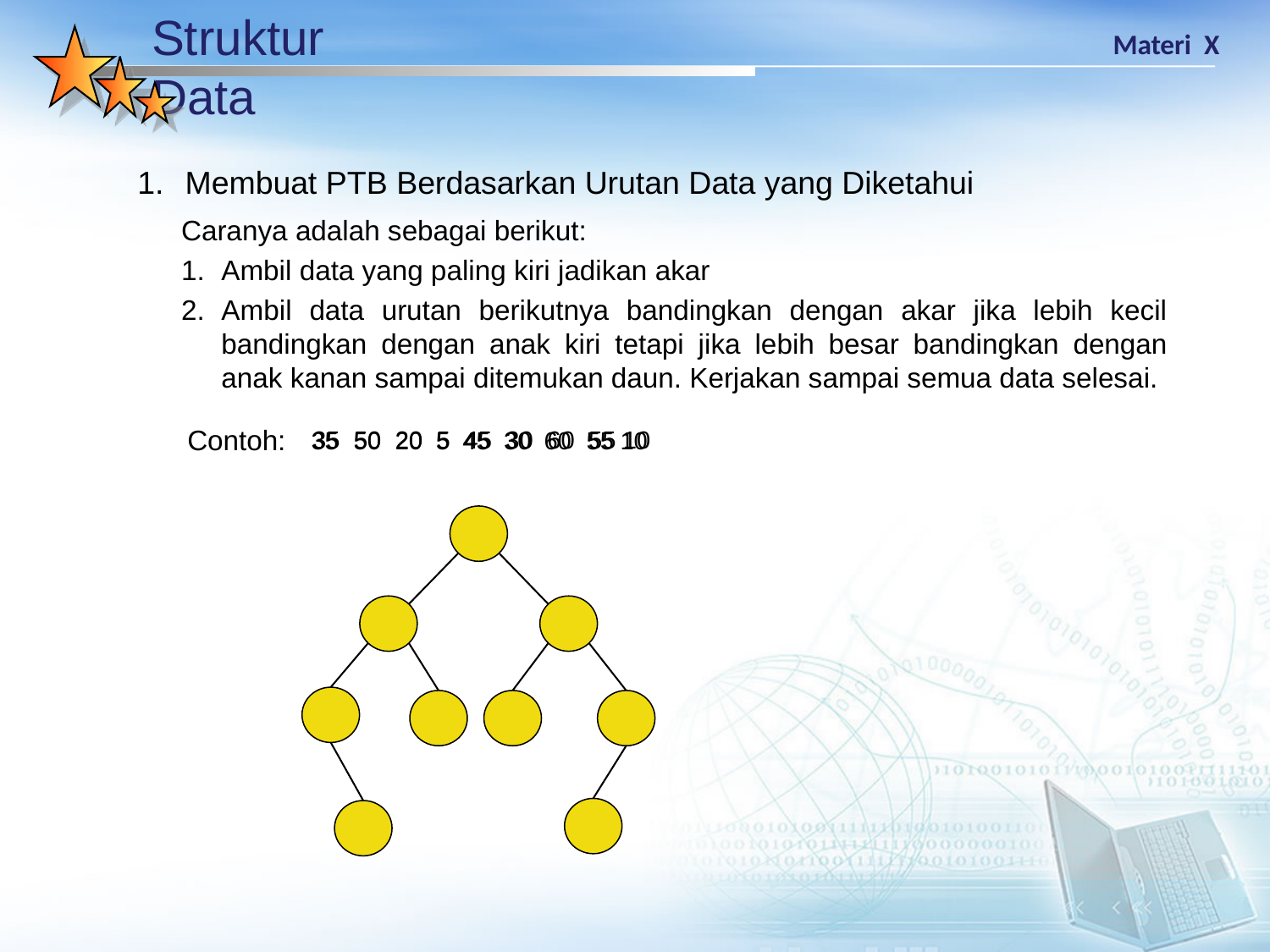

Membuat PTB Berdasarkan Urutan Data yang Diketahui
Caranya adalah sebagai berikut:
Ambil data yang paling kiri jadikan akar
Ambil data urutan berikutnya bandingkan dengan akar jika lebih kecil bandingkan dengan anak kiri tetapi jika lebih besar bandingkan dengan anak kanan sampai ditemukan daun. Kerjakan sampai semua data selesai.
Contoh:
35  50  20  5  45  30  60  55 10
35
50
20
5
45
30
55
10
60